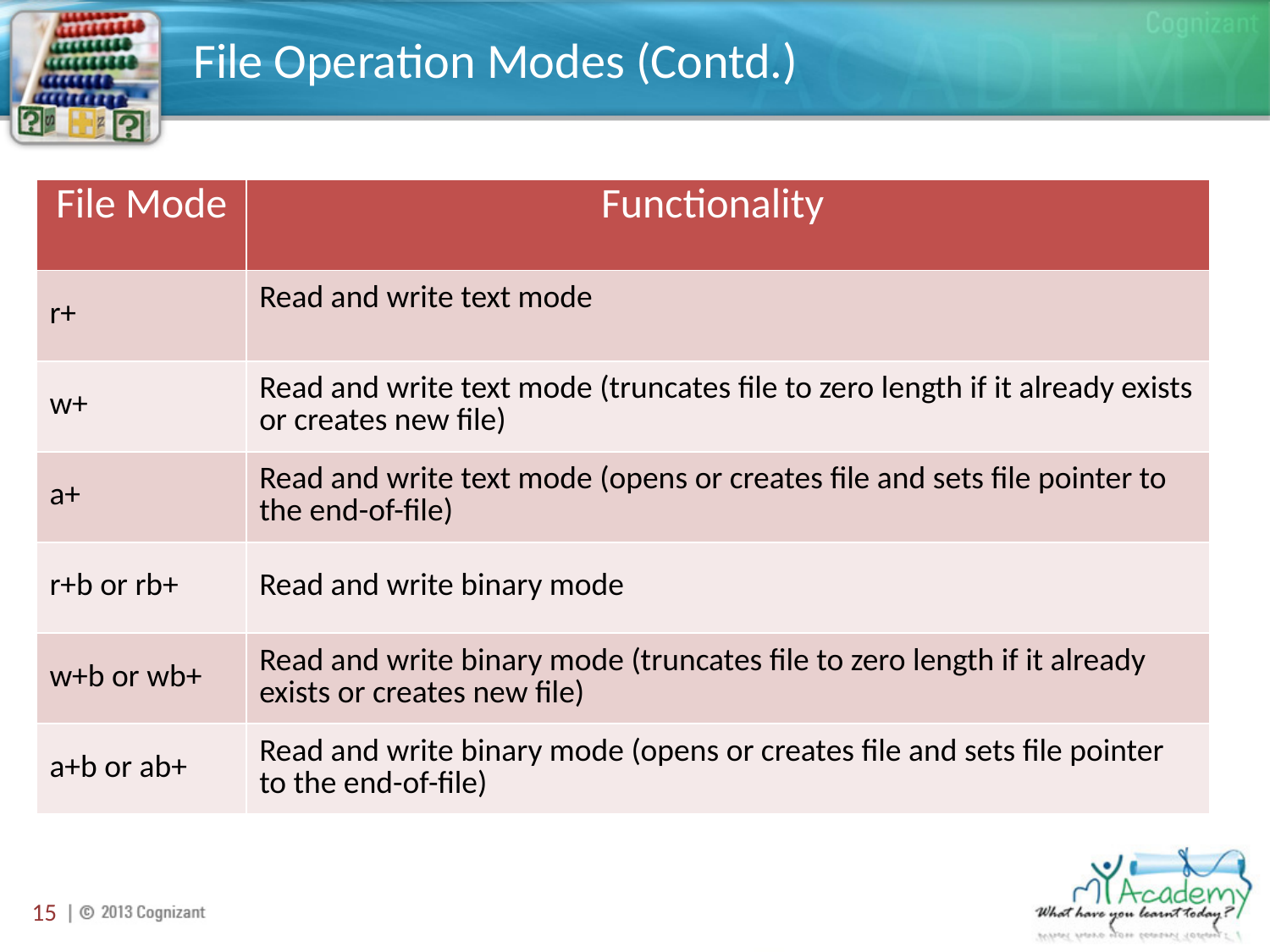

# File Operation Modes (Contd.)
| File Mode | Functionality |
| --- | --- |
| r+ | Read and write text mode |
| w+ | Read and write text mode (truncates file to zero length if it already exists or creates new file) |
| a+ | Read and write text mode (opens or creates file and sets file pointer to the end-of-file) |
| r+b or rb+ | Read and write binary mode |
| w+b or wb+ | Read and write binary mode (truncates file to zero length if it already exists or creates new file) |
| a+b or ab+ | Read and write binary mode (opens or creates file and sets file pointer to the end-of-file) |

15